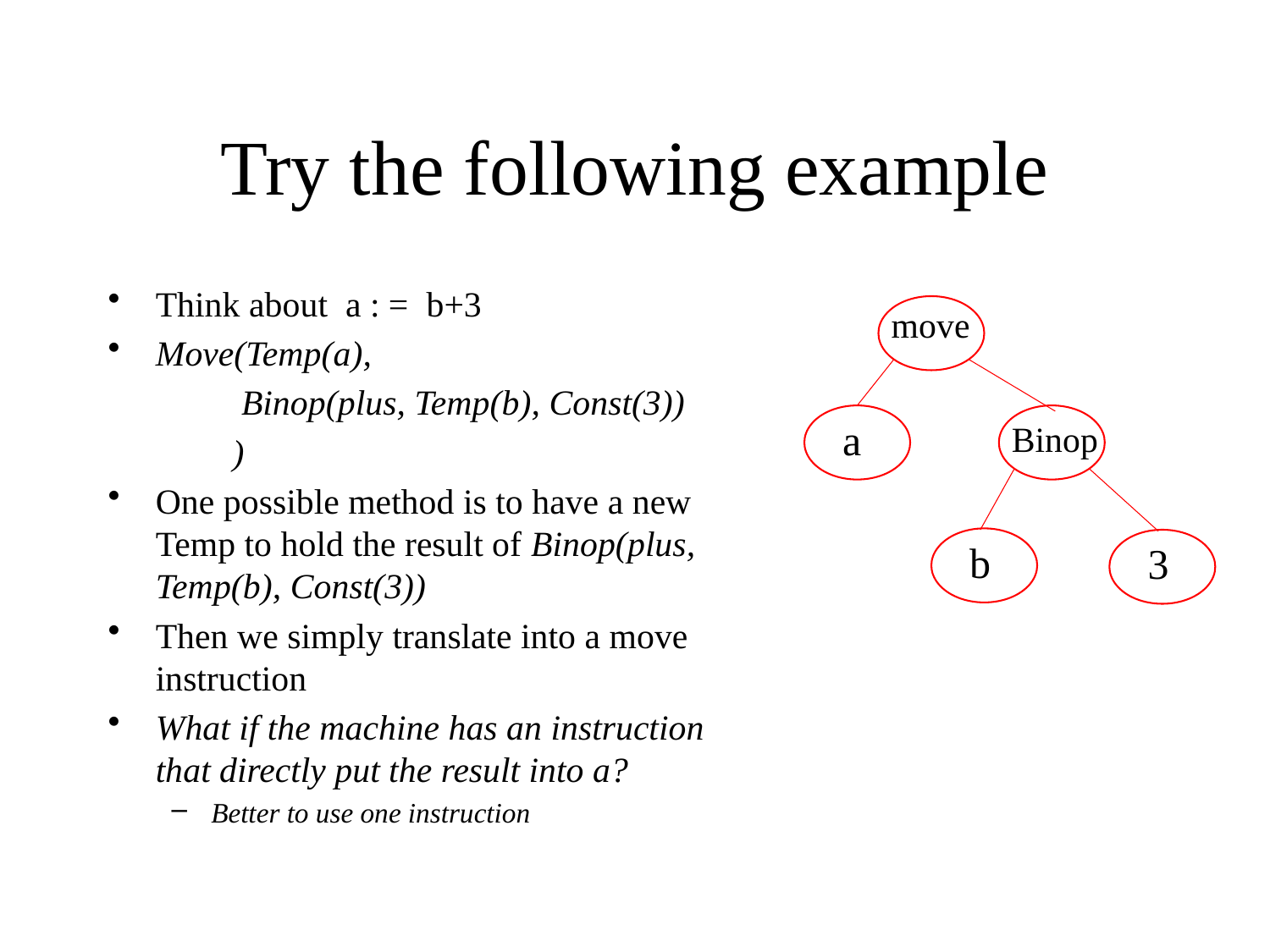

# Try the following example
Think about  a : =  b+3
Move(Temp(a),
               Binop(plus, Temp(b), Const(3))
              )
One possible method is to have a new Temp to hold the result of Binop(plus, Temp(b), Const(3))
Then we simply translate into a move  instruction
What if the machine has an instruction that directly put the result into a?
Better to use one instruction

move

a
Binop

b

3